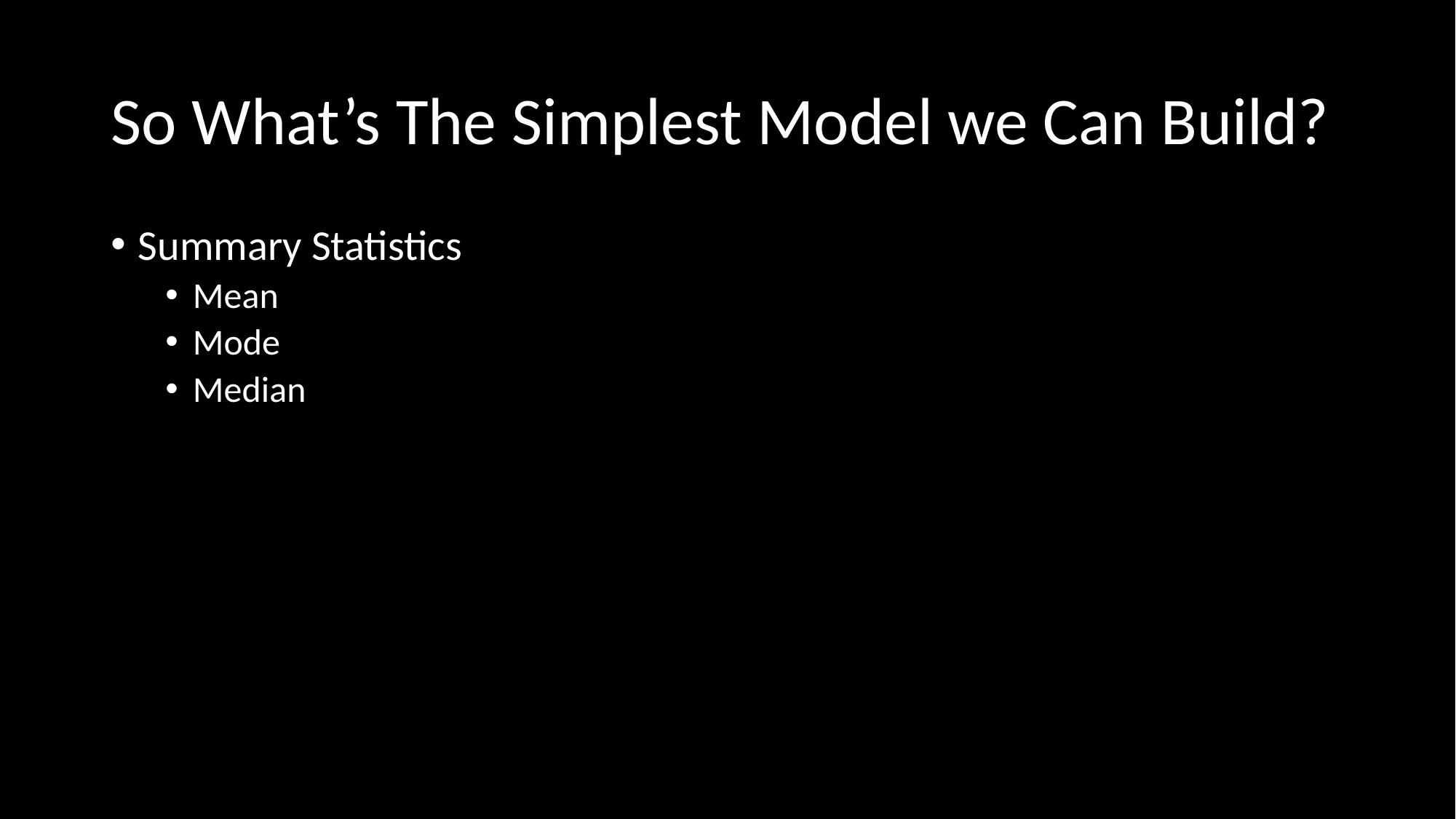

# So What’s The Simplest Model we Can Build?
Summary Statistics
Mean
Mode
Median